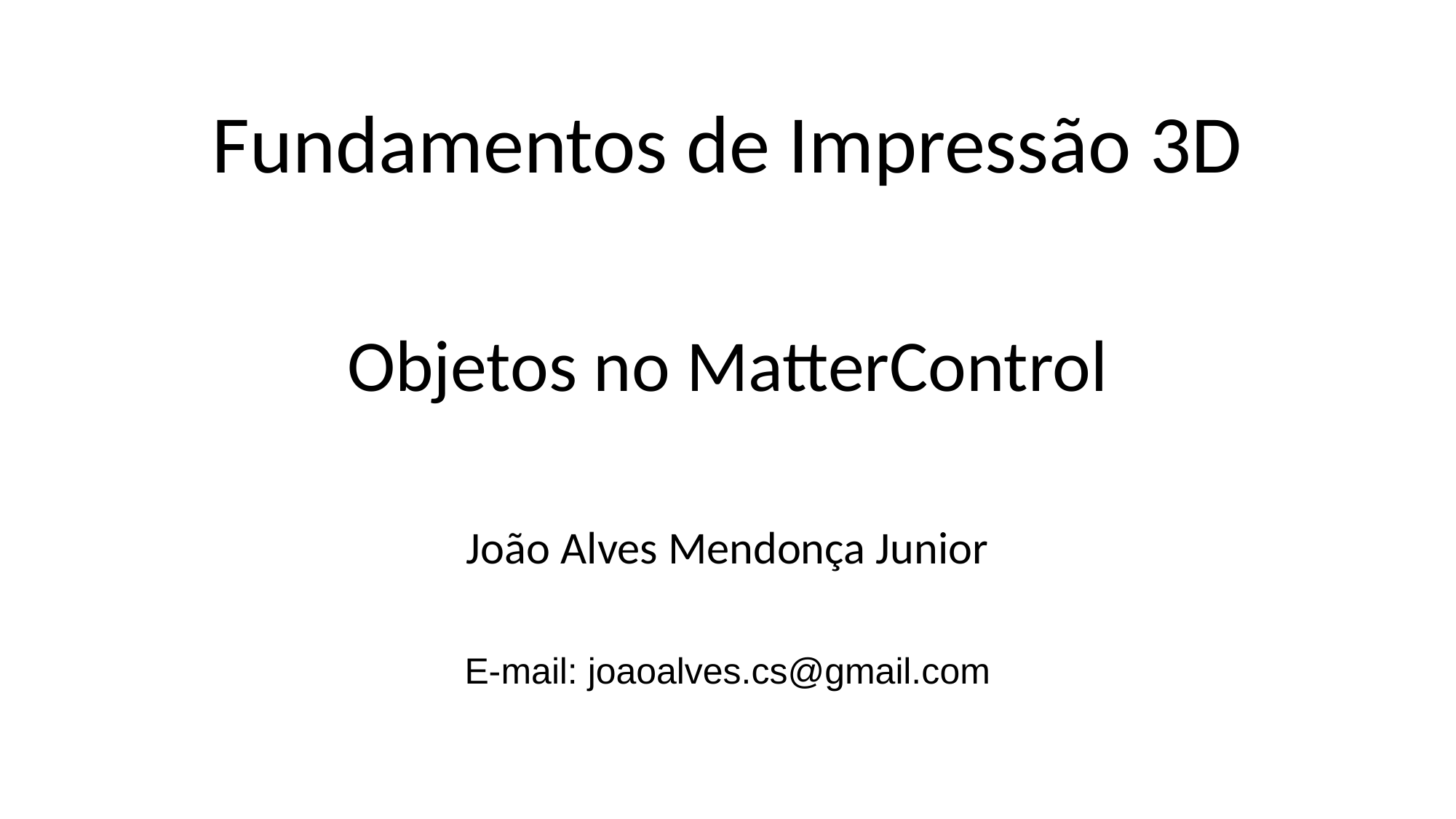

# Fundamentos de Impressão 3D Objetos no MatterControl João Alves Mendonça Junior
E-mail: joaoalves.cs@gmail.com